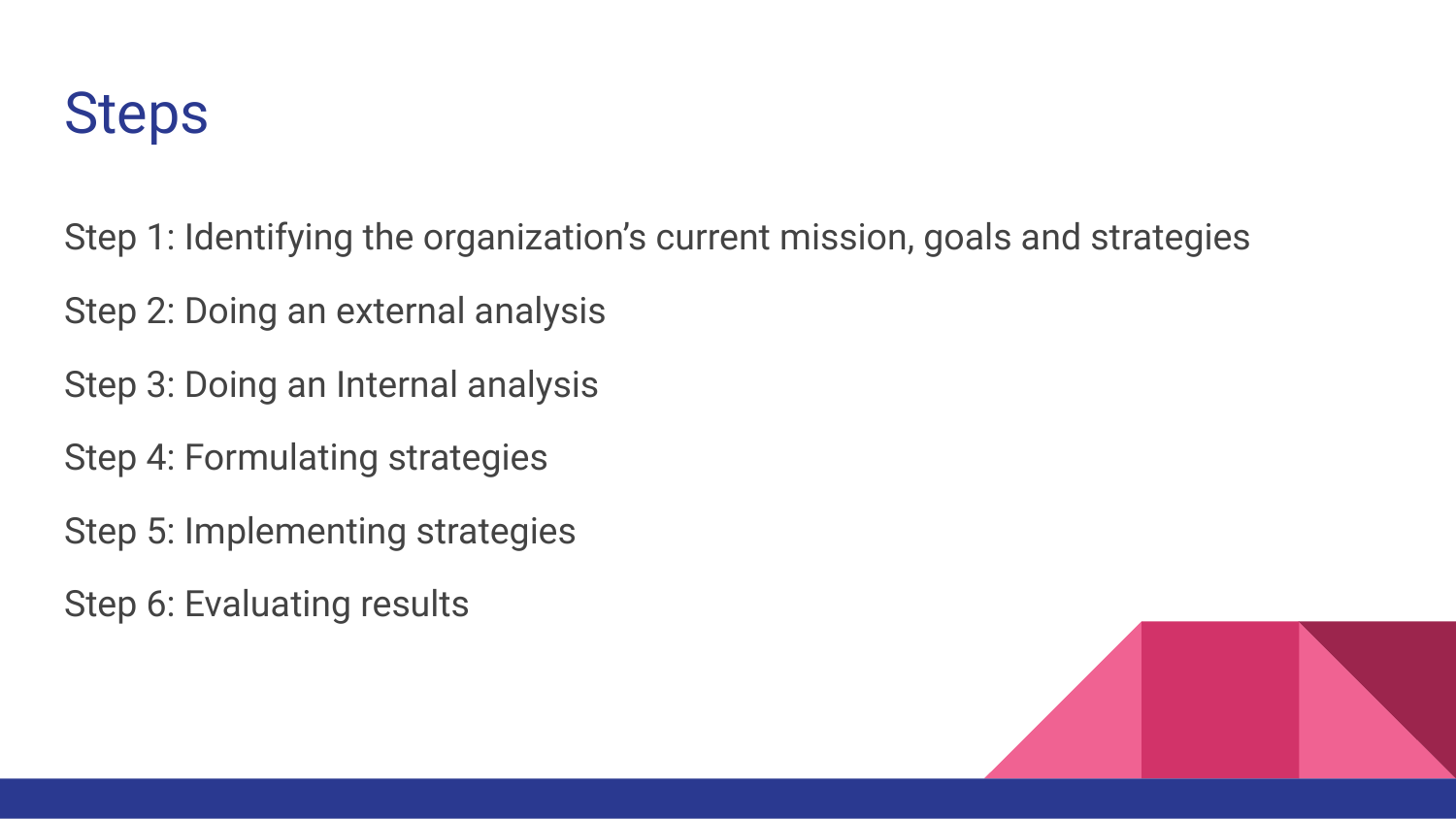

# Steps
Step 1: Identifying the organization’s current mission, goals and strategies
Step 2: Doing an external analysis
Step 3: Doing an Internal analysis
Step 4: Formulating strategies
Step 5: Implementing strategies
Step 6: Evaluating results